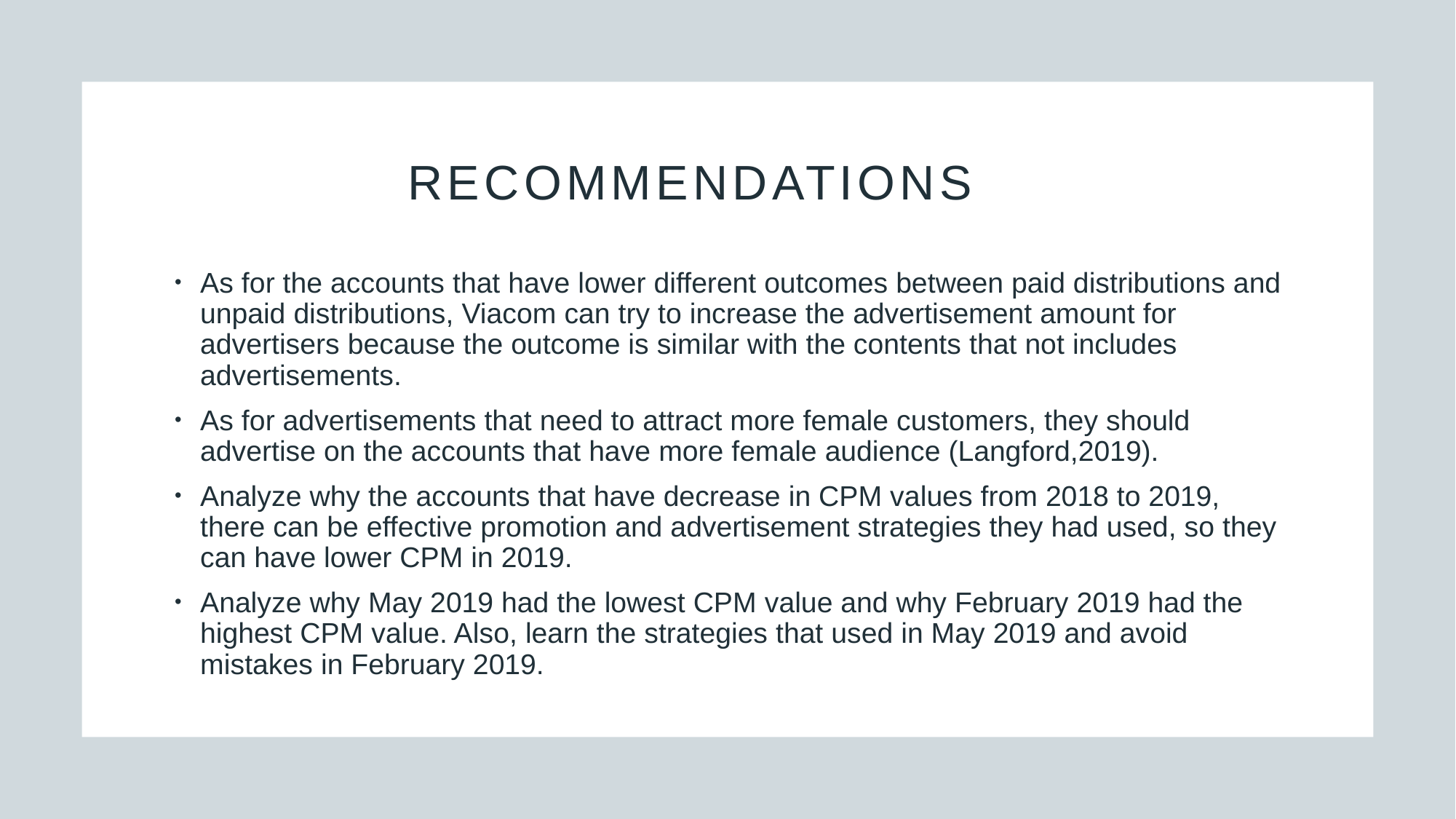

# Recommendations
As for the accounts that have lower different outcomes between paid distributions and unpaid distributions, Viacom can try to increase the advertisement amount for advertisers because the outcome is similar with the contents that not includes advertisements.
As for advertisements that need to attract more female customers, they should advertise on the accounts that have more female audience (Langford,2019).
Analyze why the accounts that have decrease in CPM values from 2018 to 2019, there can be effective promotion and advertisement strategies they had used, so they can have lower CPM in 2019.
Analyze why May 2019 had the lowest CPM value and why February 2019 had the highest CPM value. Also, learn the strategies that used in May 2019 and avoid mistakes in February 2019.